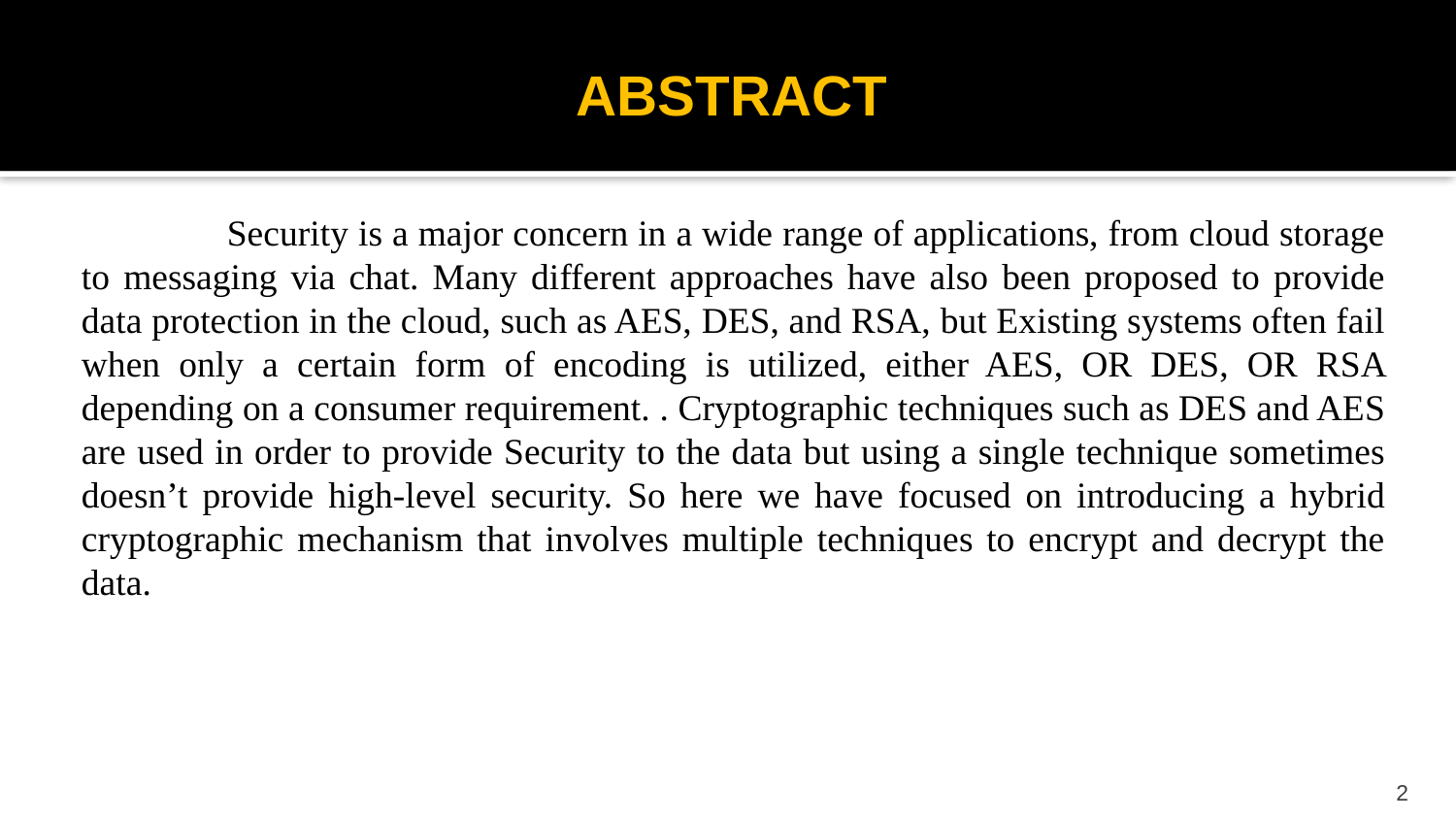

ABSTRACT
	Security is a major concern in a wide range of applications, from cloud storage to messaging via chat. Many different approaches have also been proposed to provide data protection in the cloud, such as AES, DES, and RSA, but Existing systems often fail when only a certain form of encoding is utilized, either AES, OR DES, OR RSA depending on a consumer requirement. . Cryptographic techniques such as DES and AES are used in order to provide Security to the data but using a single technique sometimes doesn’t provide high-level security. So here we have focused on introducing a hybrid cryptographic mechanism that involves multiple techniques to encrypt and decrypt the data.
2